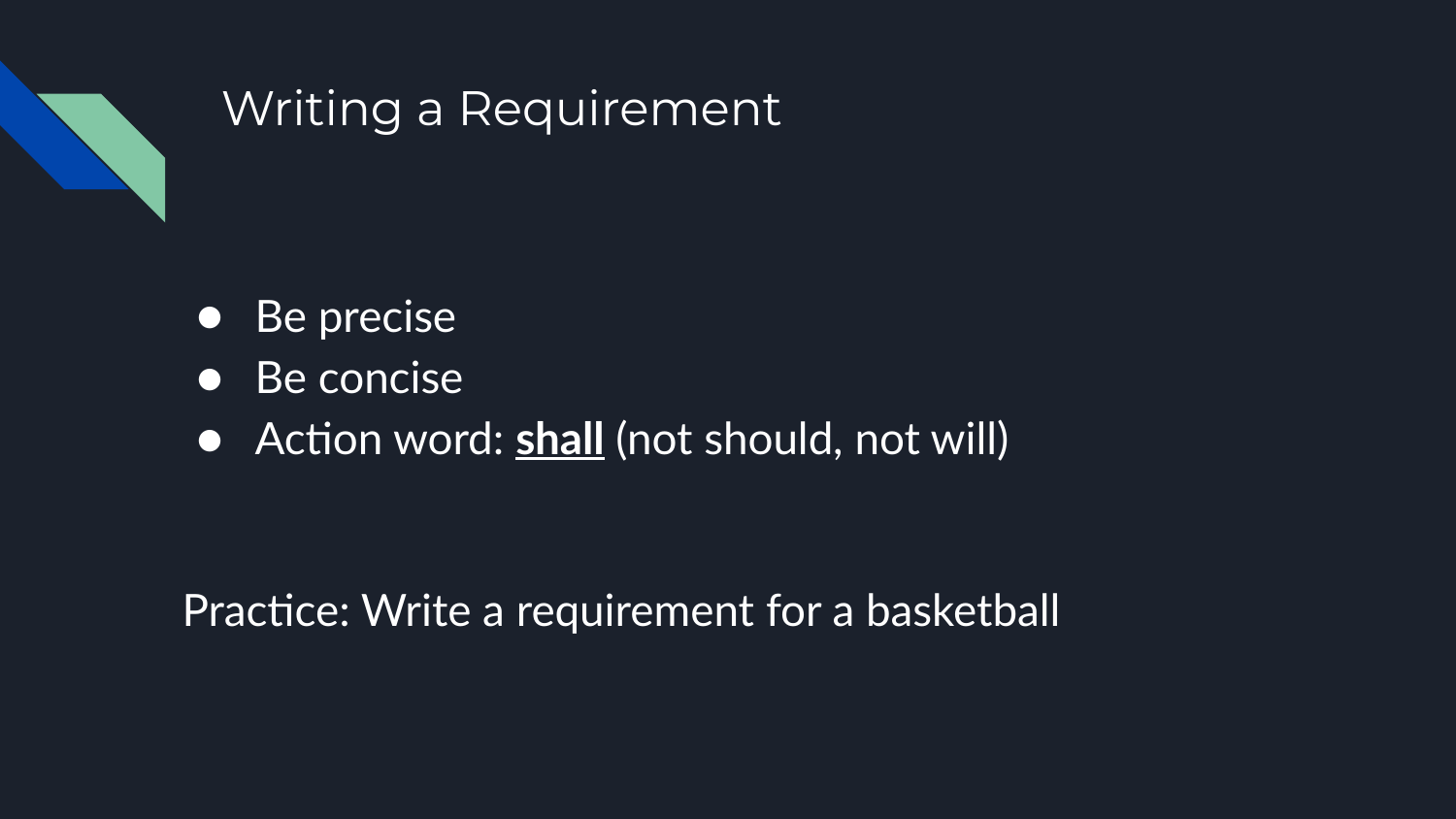

# Writing a Requirement
Be precise
Be concise
Action word: shall (not should, not will)

Practice: Write a requirement for a basketball